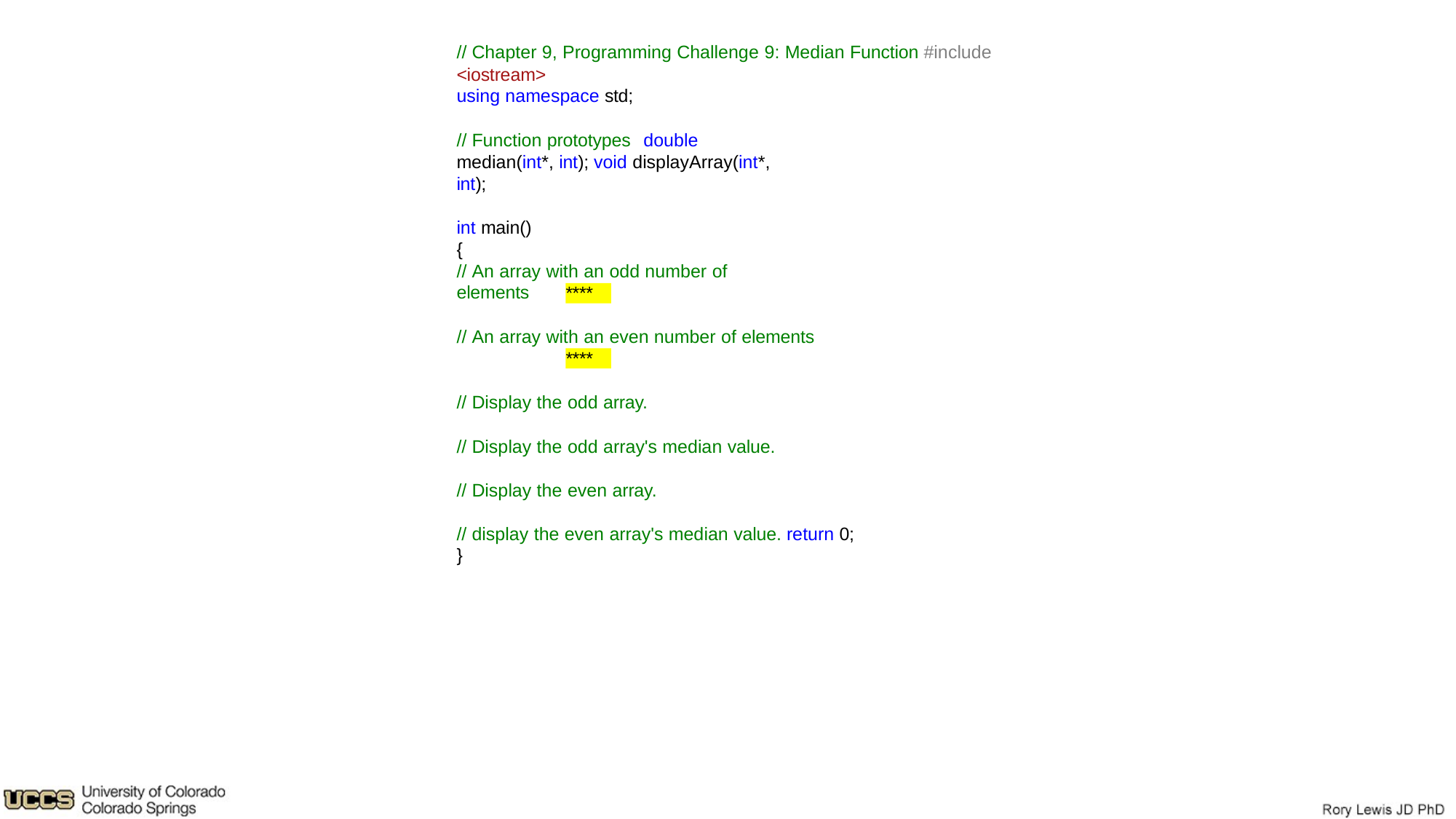

// Chapter 9, Programming Challenge 9: Median Function #include <iostream>
using namespace std;

// Function prototypes double median(int*, int); void displayArray(int*, int);

int main()
{
// An array with an odd number of elements
****
// An array with an even number of elements
****
// Display the odd array.

// Display the odd array's median value.

// Display the even array.
// display the even array's median value. return 0;
}